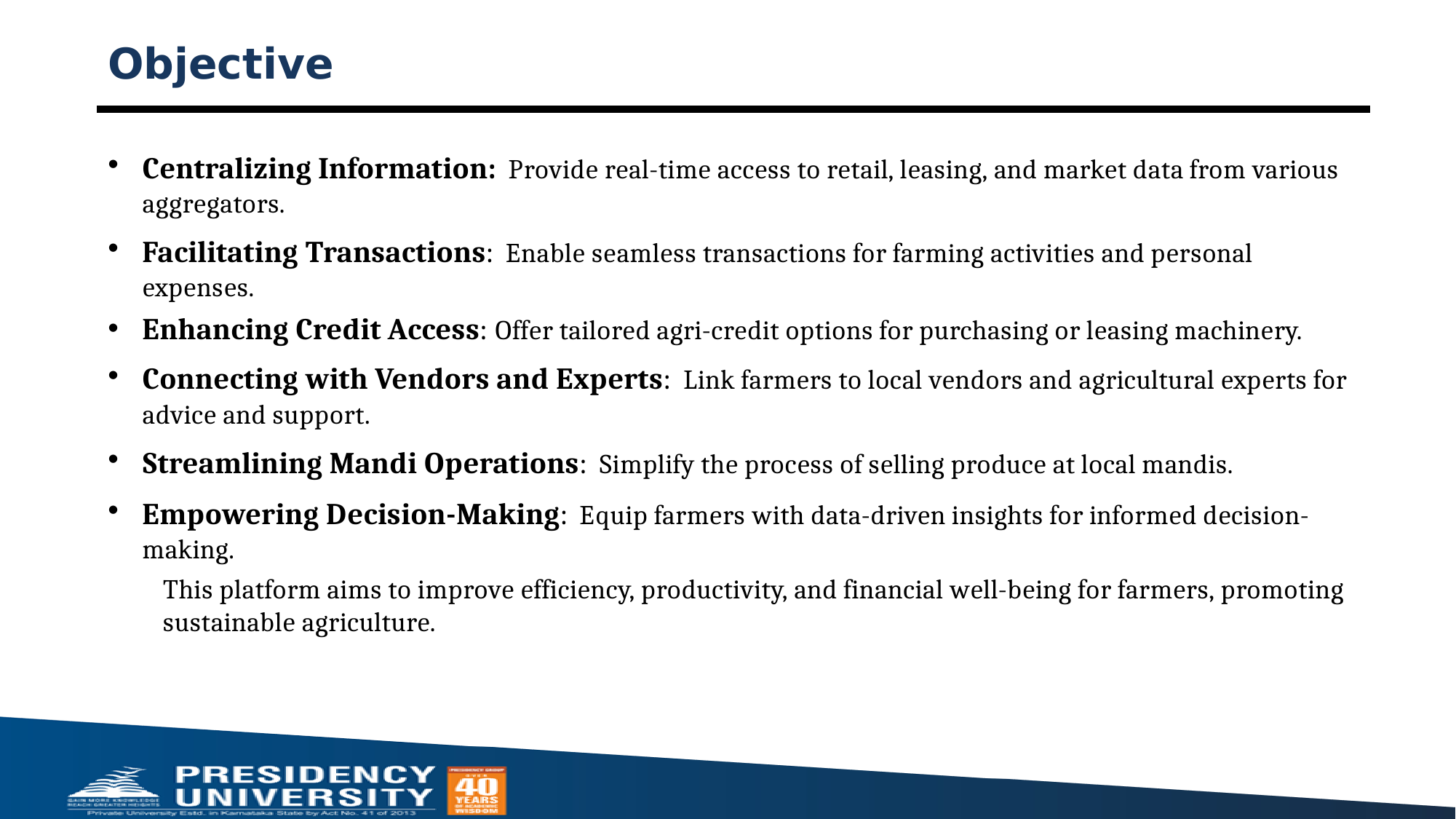

# Objective
Centralizing Information: Provide real-time access to retail, leasing, and market data from various aggregators.
Facilitating Transactions: Enable seamless transactions for farming activities and personal expenses.
Enhancing Credit Access: Offer tailored agri-credit options for purchasing or leasing machinery.
Connecting with Vendors and Experts: Link farmers to local vendors and agricultural experts for advice and support.
Streamlining Mandi Operations: Simplify the process of selling produce at local mandis.
Empowering Decision-Making: Equip farmers with data-driven insights for informed decision-making.
This platform aims to improve efficiency, productivity, and financial well-being for farmers, promoting sustainable agriculture.